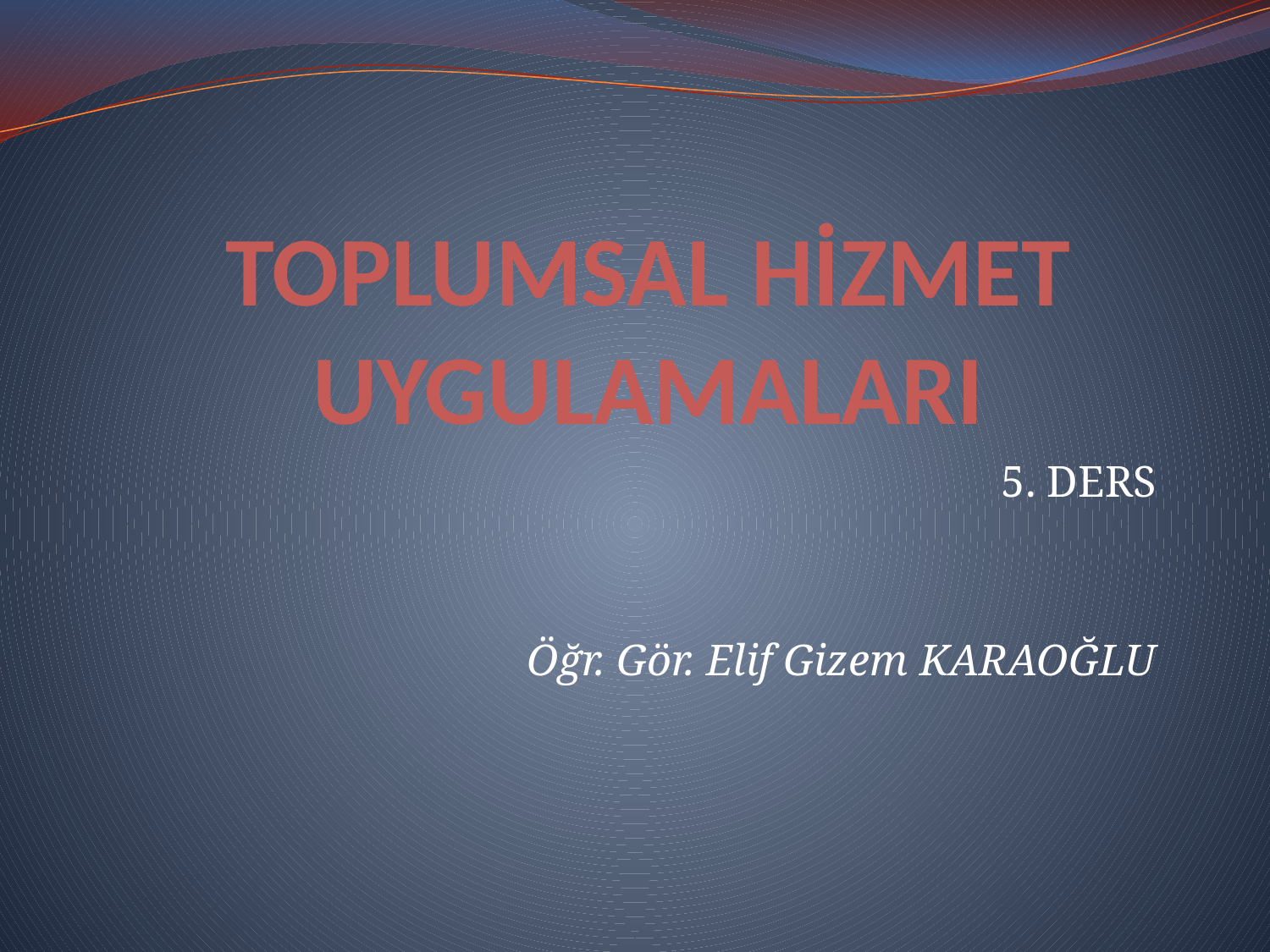

# TOPLUMSAL HİZMET UYGULAMALARI
5. DERS

Öğr. Gör. Elif Gizem KARAOĞLU